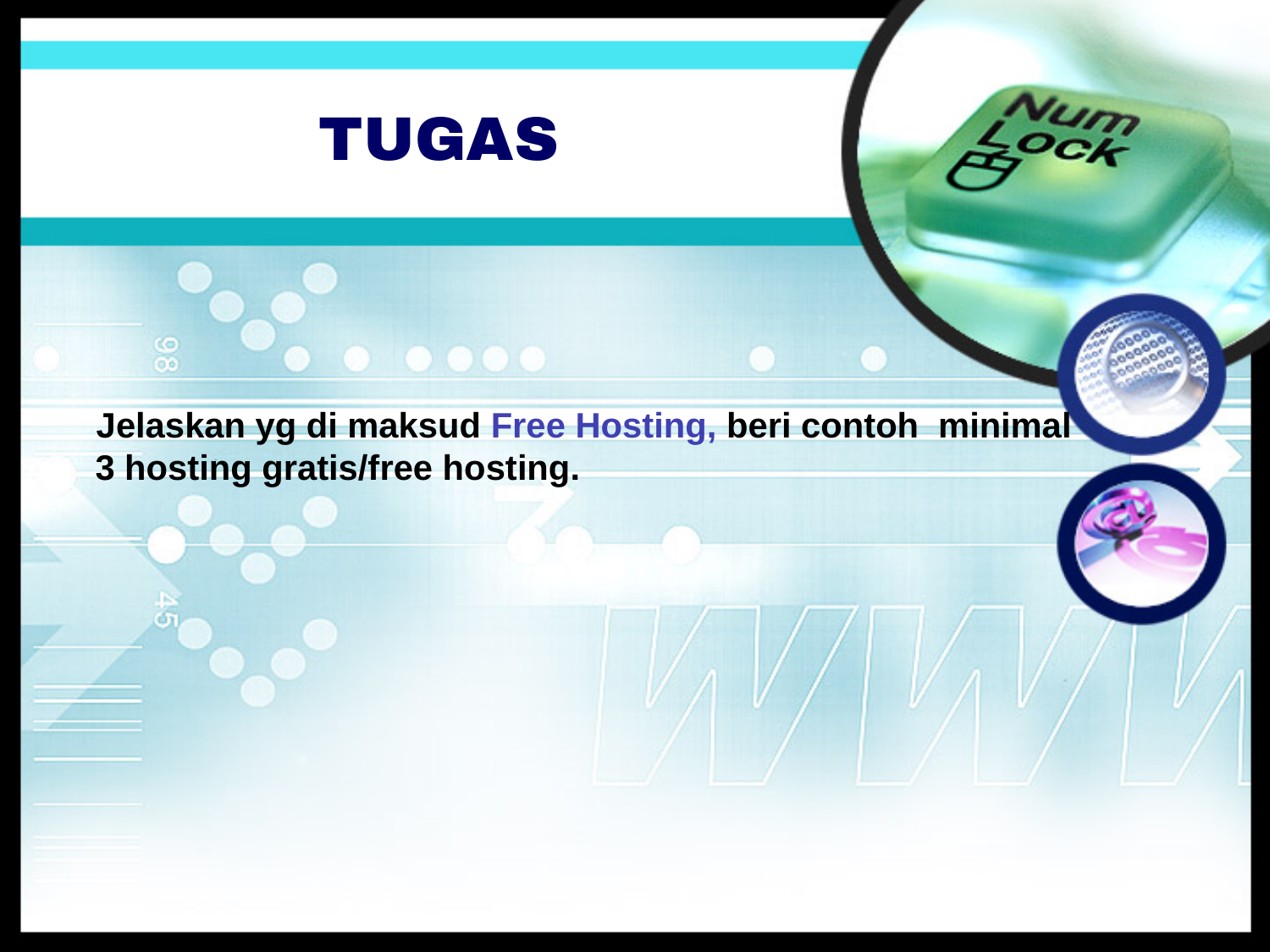

# TUGAS
     Jelaskan yg di maksud Free Hosting, beri contoh  minimal 3 hosting gratis/free hosting.